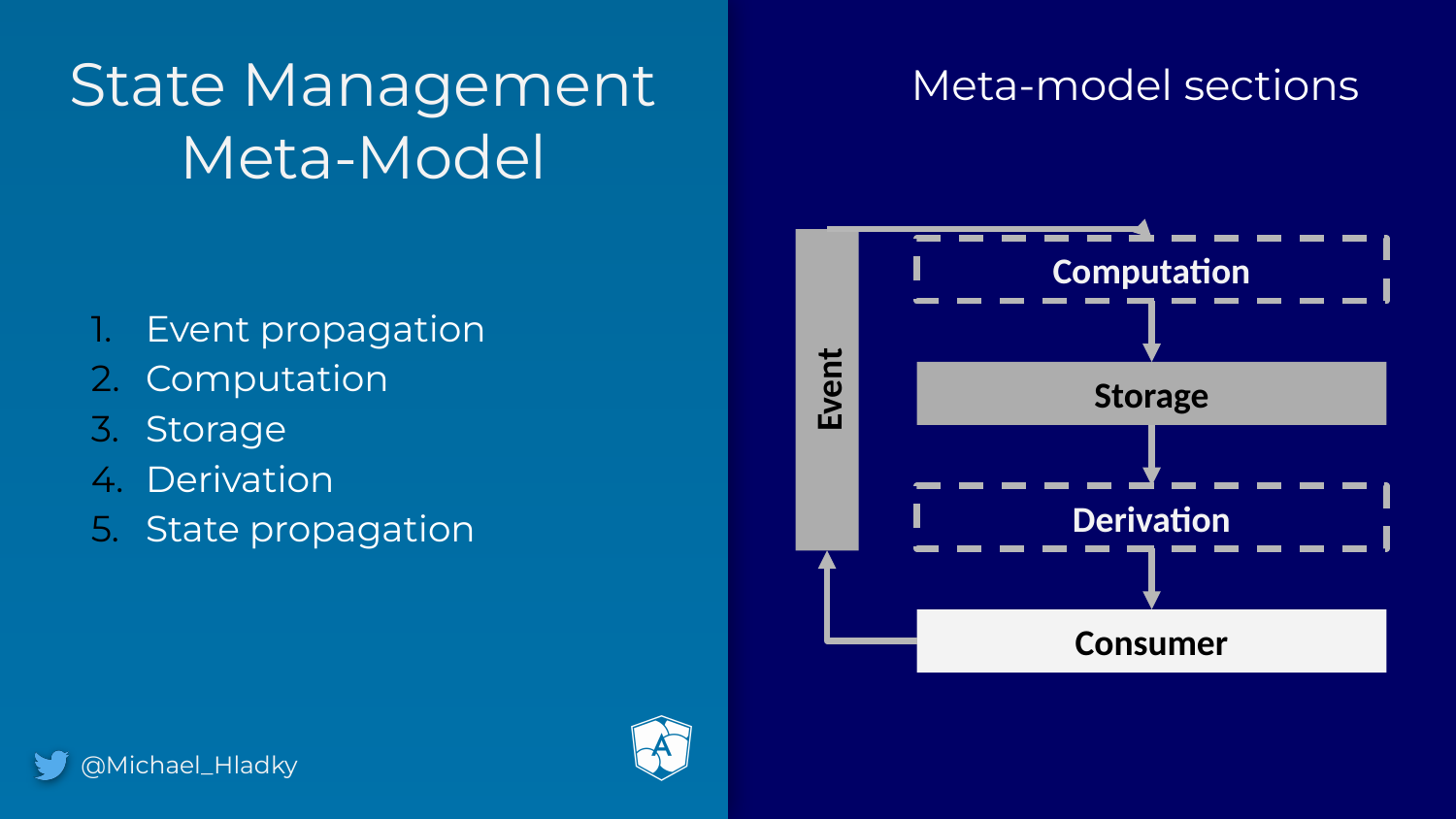

State Management
Meta-Model
Meta-model sections
Computation
Event propagation
Computation
Storage
Derivation
State propagation
Event
Storage
Derivation
Consumer